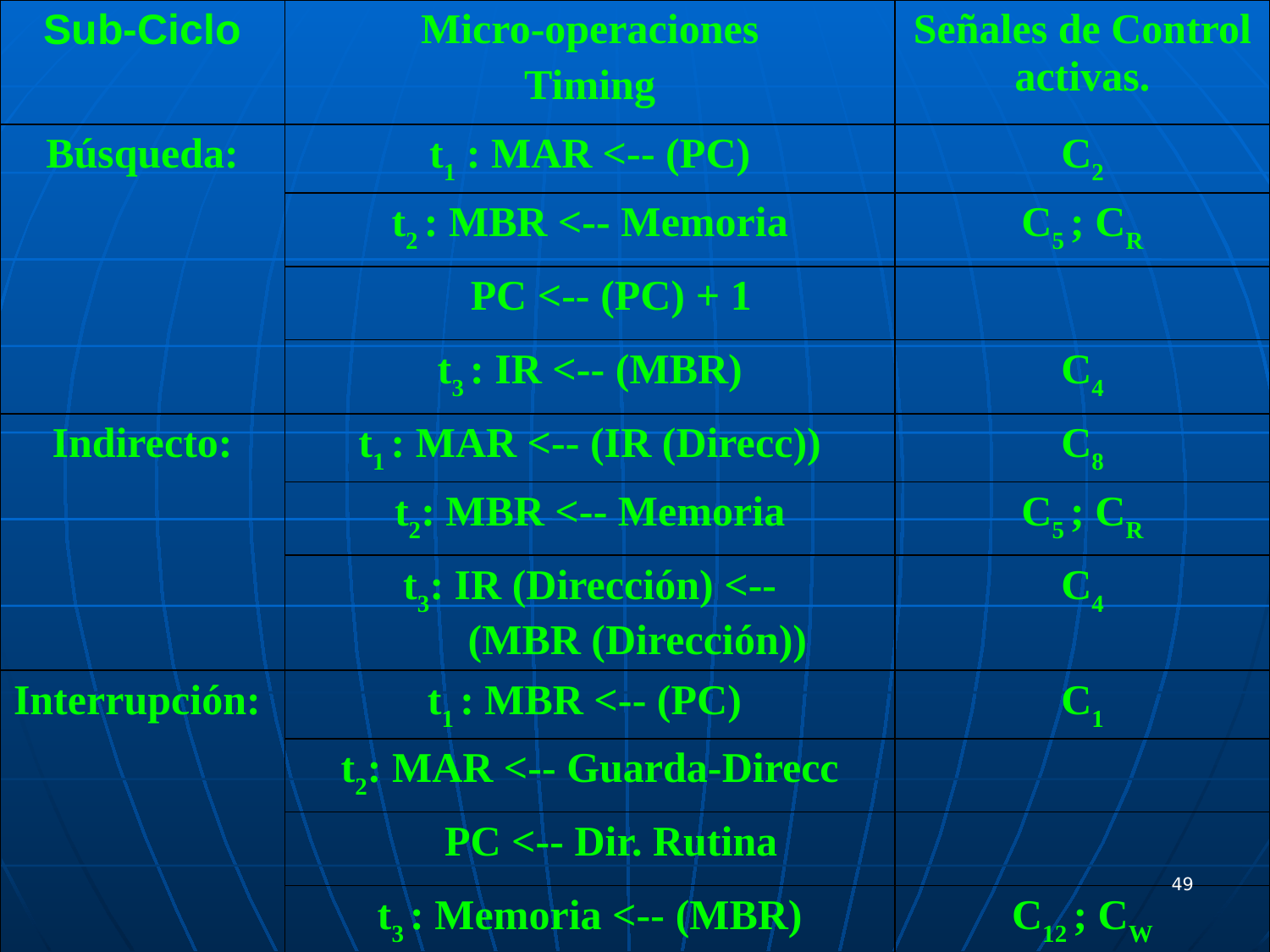

| Sub-Ciclo | Micro-operaciones Timing | Señales de Control activas. |
| --- | --- | --- |
| Búsqueda: | t1 : MAR <-- (PC) | C2 |
|  | t2 : MBR <-- Memoria | C5 ; CR |
|  | PC <-- (PC) + 1 |  |
|  | t3 : IR <-- (MBR) | C4 |
| Indirecto: | t1 : MAR <-- (IR (Direcc)) | C8 |
|  | t2: MBR <-- Memoria | C5 ; CR |
|  | t3: IR (Dirección) <-- (MBR (Dirección)) | C4 |
| Interrupción: | t1 : MBR <-- (PC) | C1 |
|  | t2: MAR <-- Guarda-Direcc |  |
|  | PC <-- Dir. Rutina |  |
|  | t3 : Memoria <-- (MBR) | C12 ; CW |
49